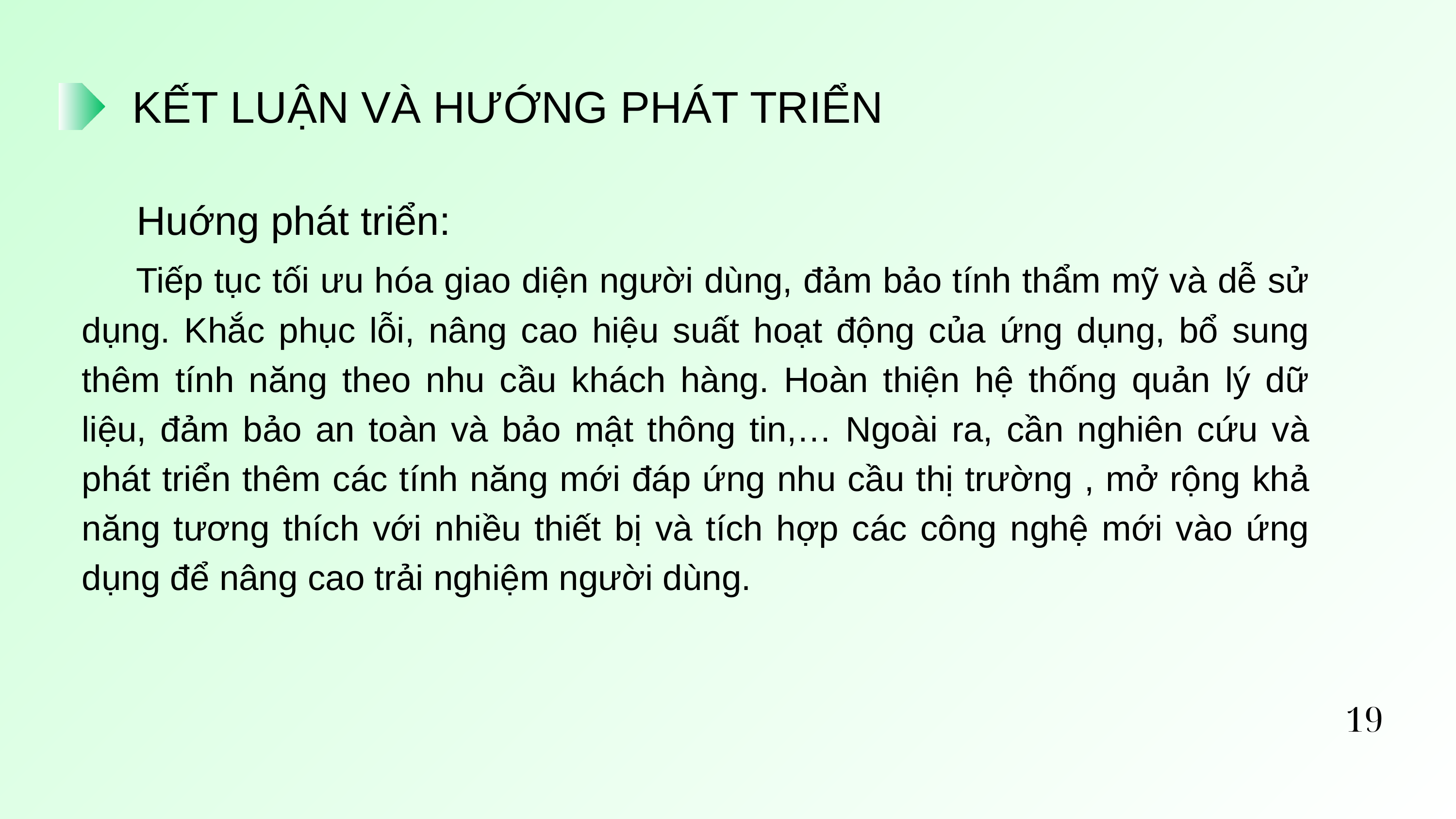

KẾT LUẬN VÀ HƯỚNG PHÁT TRIỂN

 Huớng phát triển:
     Tiếp tục tối ưu hóa giao diện người dùng, đảm bảo tính thẩm mỹ và dễ sử dụng. Khắc phục lỗi, nâng cao hiệu suất hoạt động của ứng dụng, bổ sung thêm tính năng theo nhu cầu khách hàng. Hoàn thiện hệ thống quản lý dữ liệu, đảm bảo an toàn và bảo mật thông tin,… Ngoài ra, cần nghiên cứu và phát triển thêm các tính năng mới đáp ứng nhu cầu thị trường , mở rộng khả năng tương thích với nhiều thiết bị và tích hợp các công nghệ mới vào ứng dụng để nâng cao trải nghiệm người dùng.
19